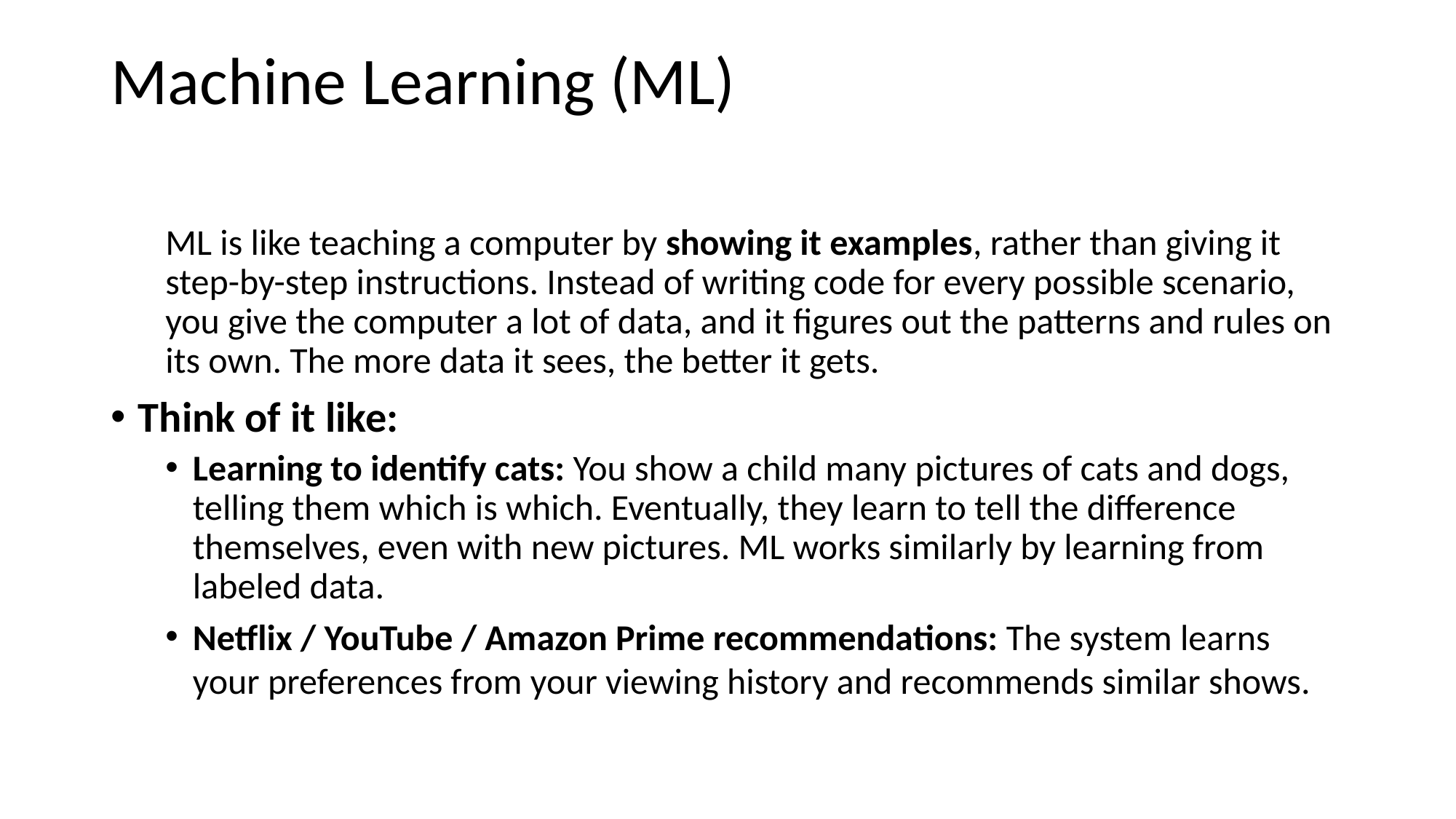

# Machine Learning (ML)
ML is like teaching a computer by showing it examples, rather than giving it step-by-step instructions. Instead of writing code for every possible scenario, you give the computer a lot of data, and it figures out the patterns and rules on its own. The more data it sees, the better it gets.
Think of it like:
Learning to identify cats: You show a child many pictures of cats and dogs, telling them which is which. Eventually, they learn to tell the difference themselves, even with new pictures. ML works similarly by learning from labeled data.
Netflix / YouTube / Amazon Prime recommendations: The system learns your preferences from your viewing history and recommends similar shows.